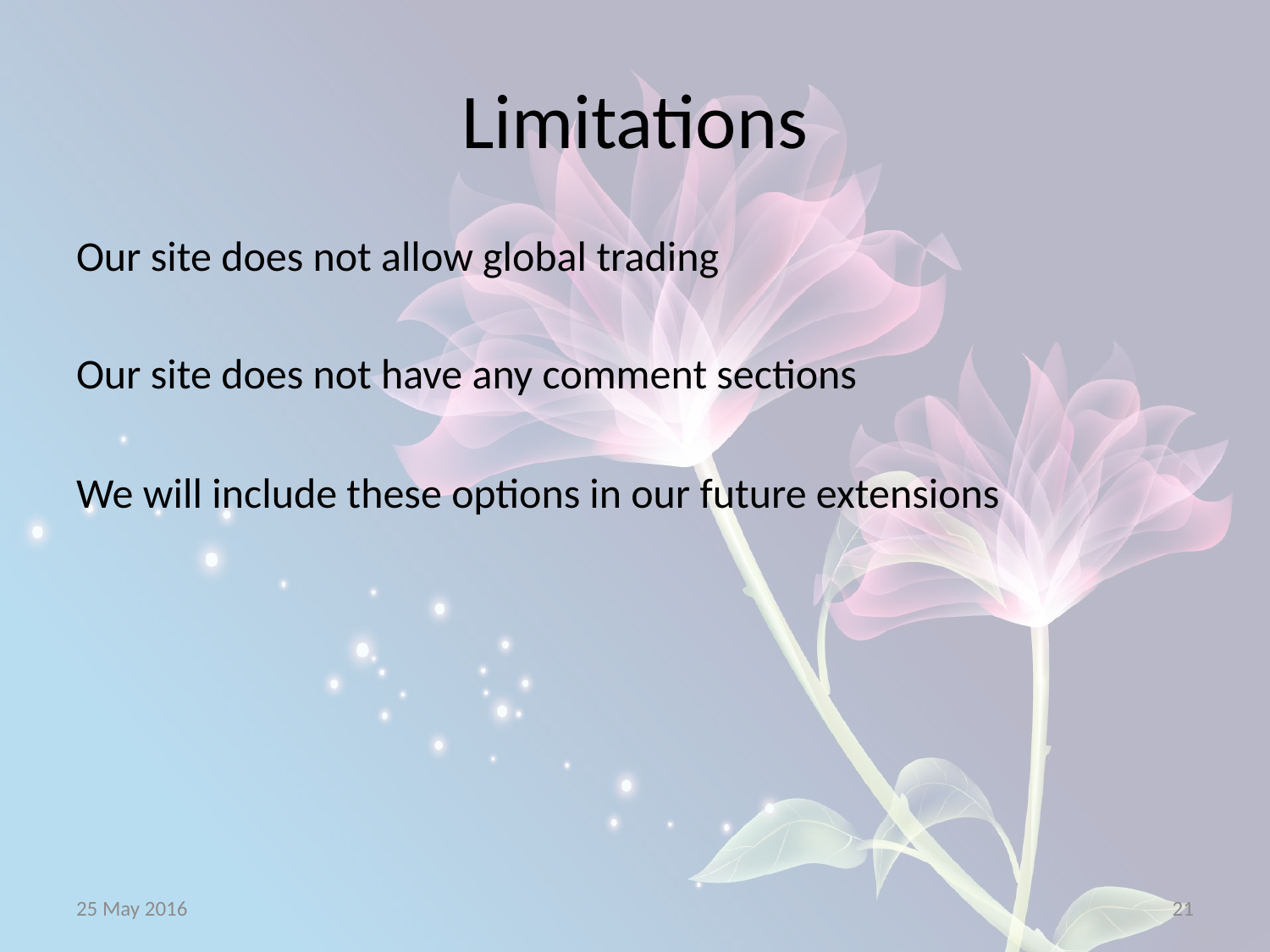

# Limitations
Our site does not allow global trading

Our site does not have any comment sections

We will include these options in our future extensions
25 May 2016
21